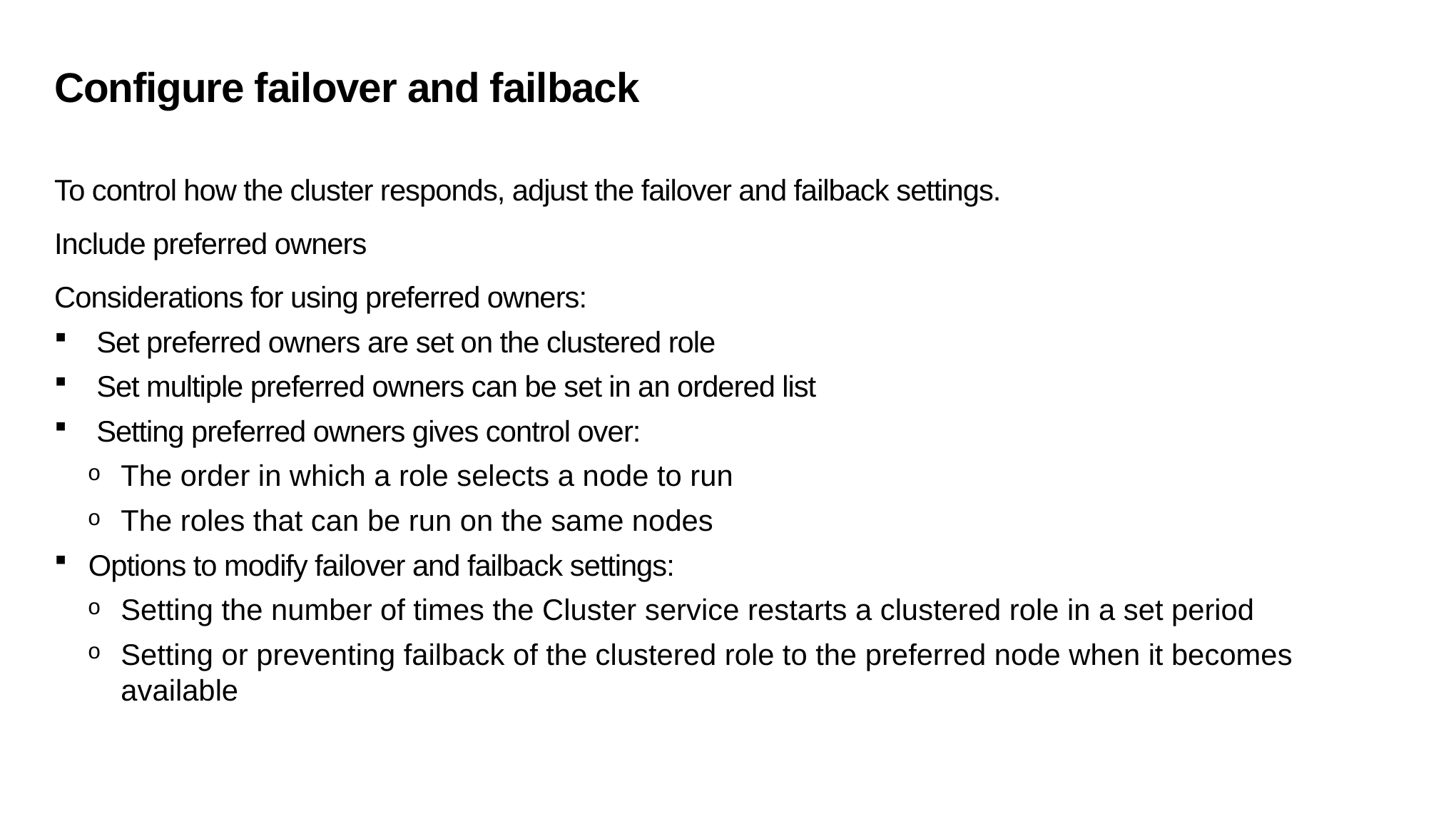

# Configure failover and failback
To control how the cluster responds, adjust the failover and failback settings.
Include preferred owners
Considerations for using preferred owners:
 Set preferred owners are set on the clustered role
 Set multiple preferred owners can be set in an ordered list
 Setting preferred owners gives control over:
The order in which a role selects a node to run
The roles that can be run on the same nodes
Options to modify failover and failback settings:
Setting the number of times the Cluster service restarts a clustered role in a set period
Setting or preventing failback of the clustered role to the preferred node when it becomes available